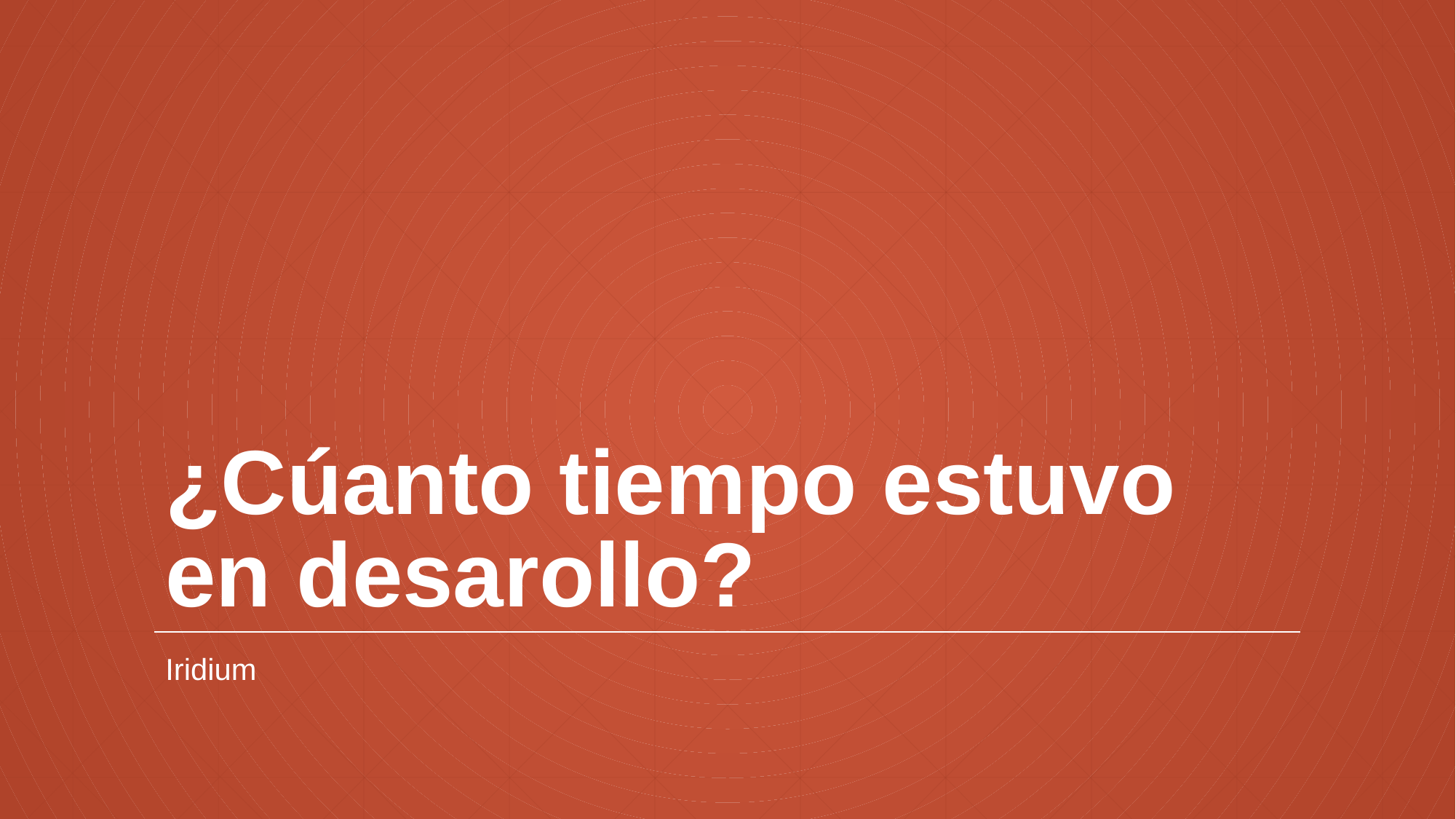

# ¿Cúanto tiempo estuvo en desarollo?
Iridium